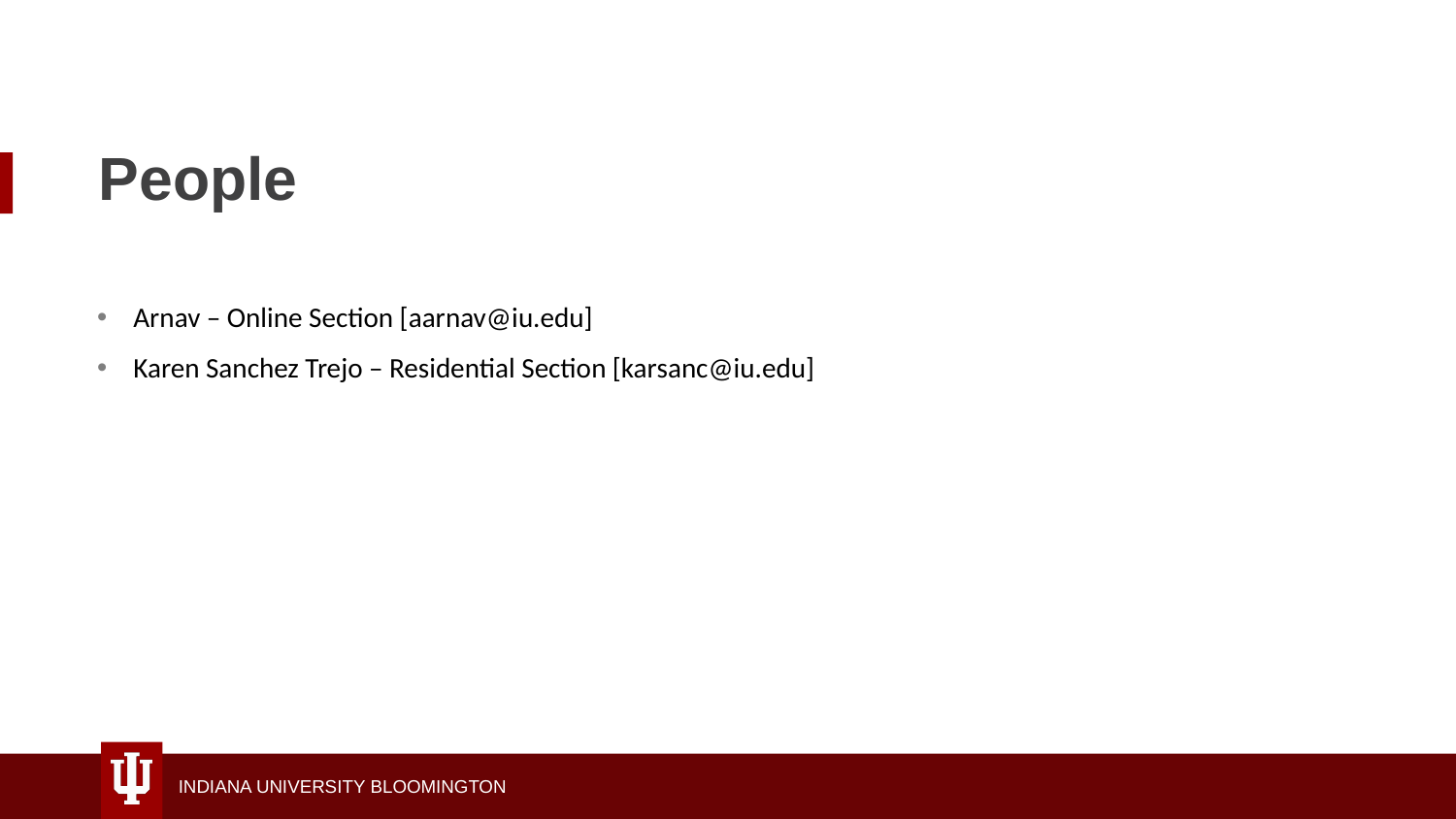

People

Arnav – Online Section [aarnav@iu.edu]
Karen Sanchez Trejo – Residential Section [karsanc@iu.edu]